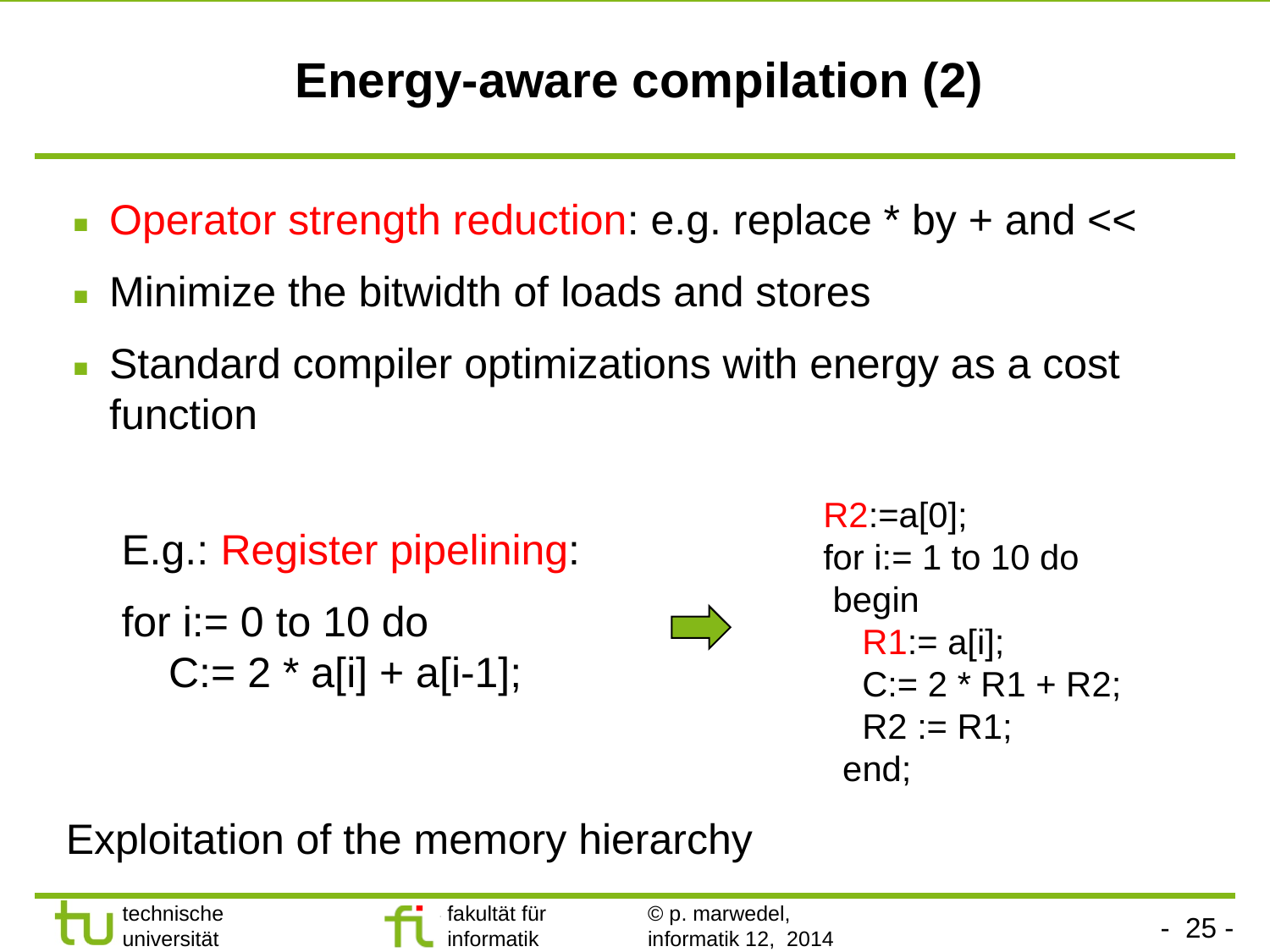

# Energy-aware compilation (2)
Operator strength reduction: e.g. replace * by + and <<
Minimize the bitwidth of loads and stores
Standard compiler optimizations with energy as a cost function
R2:=a[0];
for i:= 1 to 10 do
 begin
    R1:= a[i];
    C:= 2 * R1 + R2;
    R2 := R1;
  end;
E.g.: Register pipelining:
for i:= 0 to 10 do
    C:= 2 * a[i] + a[i-1];

Exploitation of the memory hierarchy